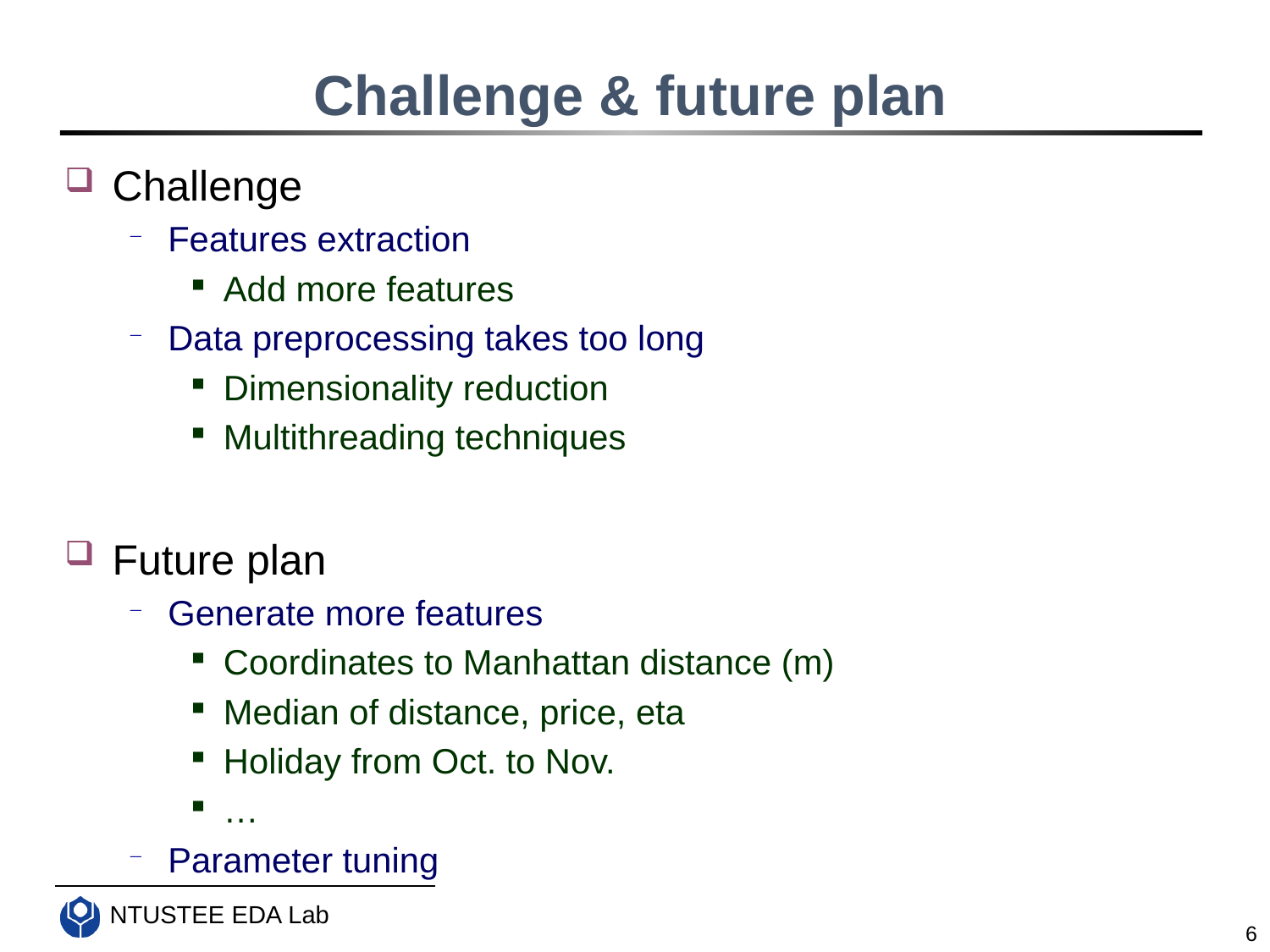

# Challenge & future plan
Challenge
Features extraction
Add more features
Data preprocessing takes too long
Dimensionality reduction
Multithreading techniques

Future plan
Generate more features
Coordinates to Manhattan distance (m)
Median of distance, price, eta
Holiday from Oct. to Nov.
…
Parameter tuning
6